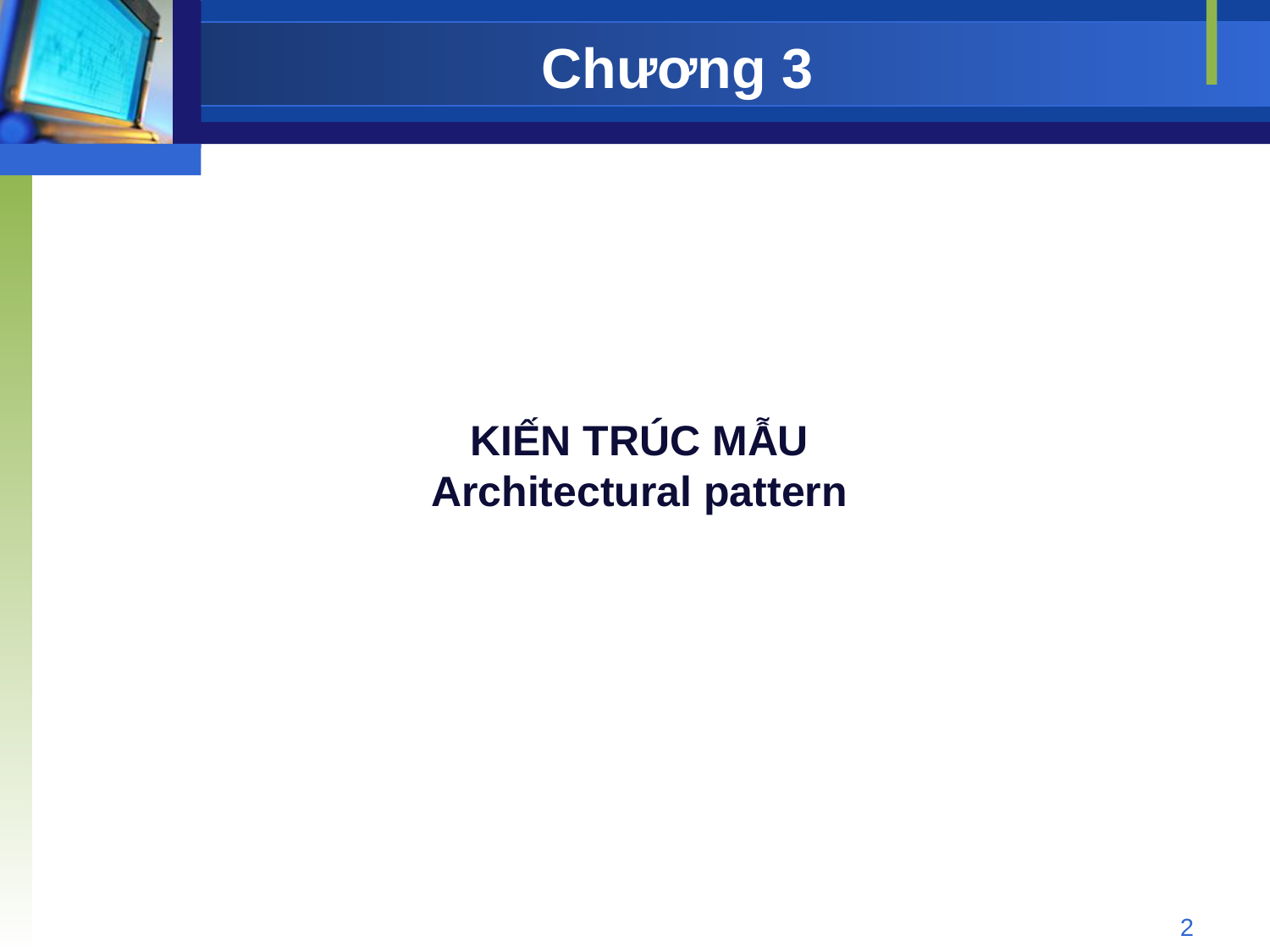

# Chương 3

KIẾN TRÚC MẪU
Architectural pattern
2